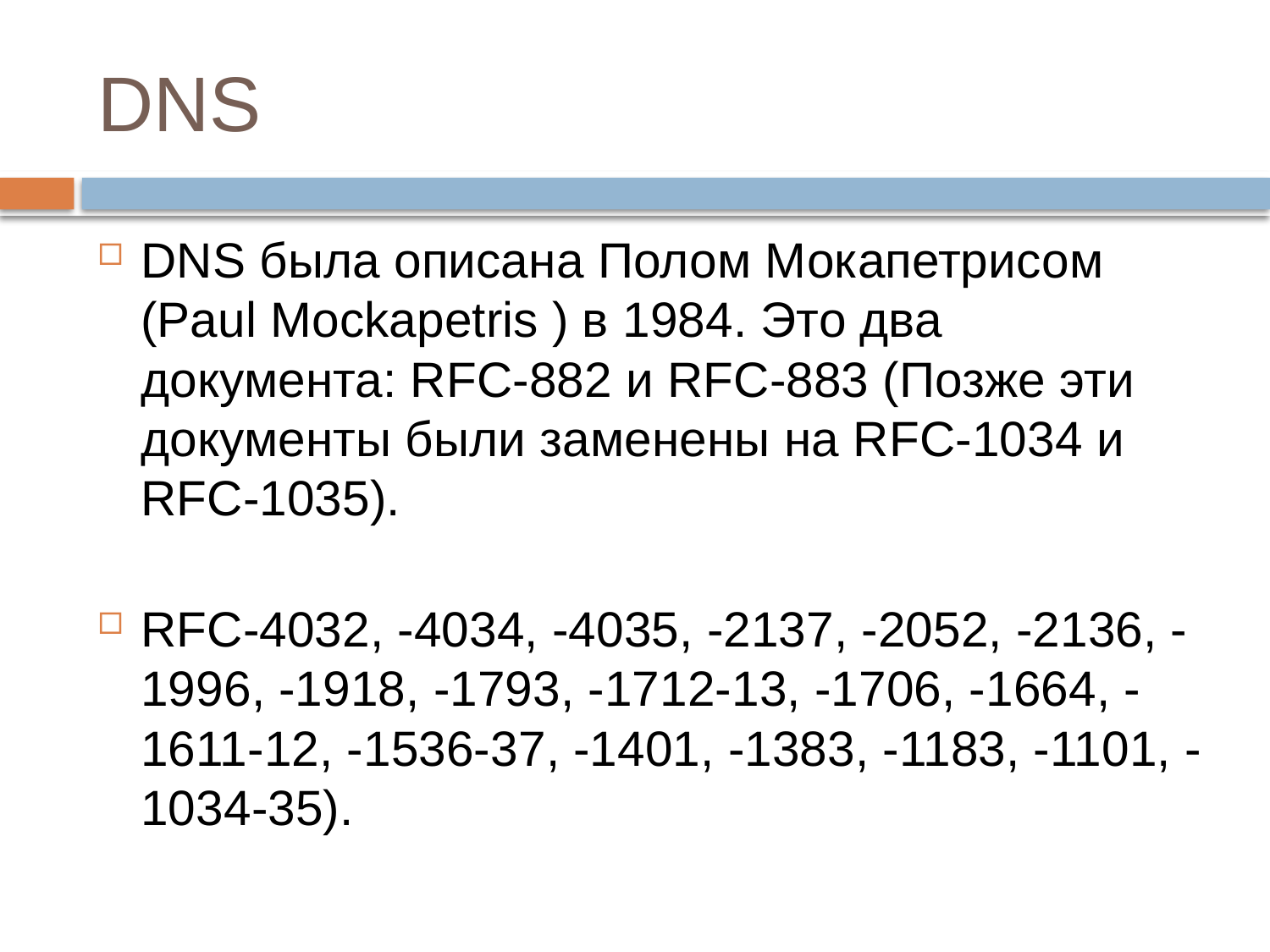

# DNS
DNS была описана Полом Мокапетрисом (Paul Mockapetris ) в 1984. Это два документа: RFC-882 и RFC-883 (Позже эти документы были заменены на RFC-1034 и RFC-1035).
RFC-4032, -4034, -4035, -2137, -2052, -2136, -1996, -1918, -1793, -1712-13, -1706, -1664, -1611-12, -1536-37, -1401, -1383, -1183, -1101, -1034-35).